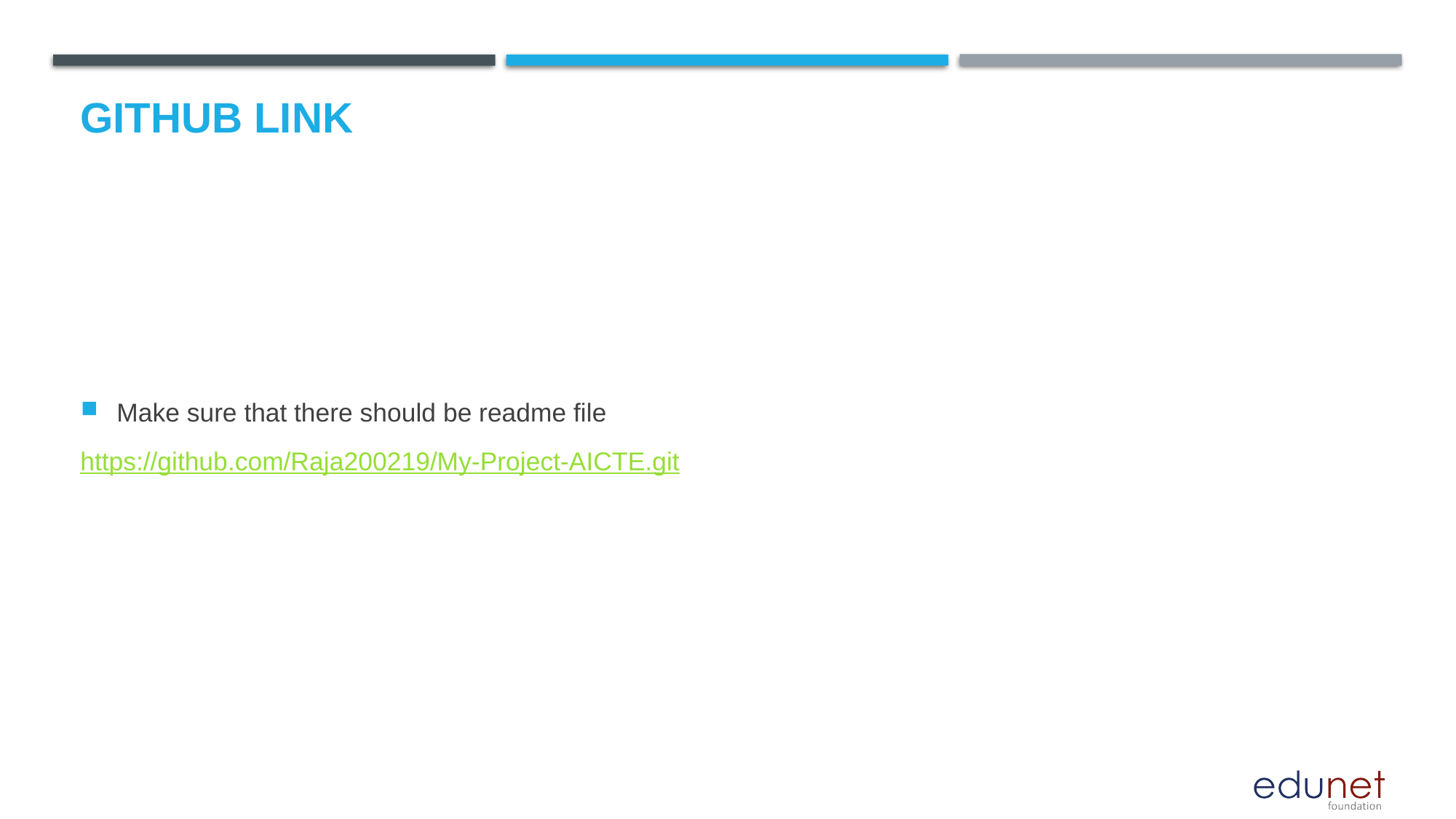

# GitHub Link
Make sure that there should be readme file
https://github.com/Raja200219/My-Project-AICTE.git